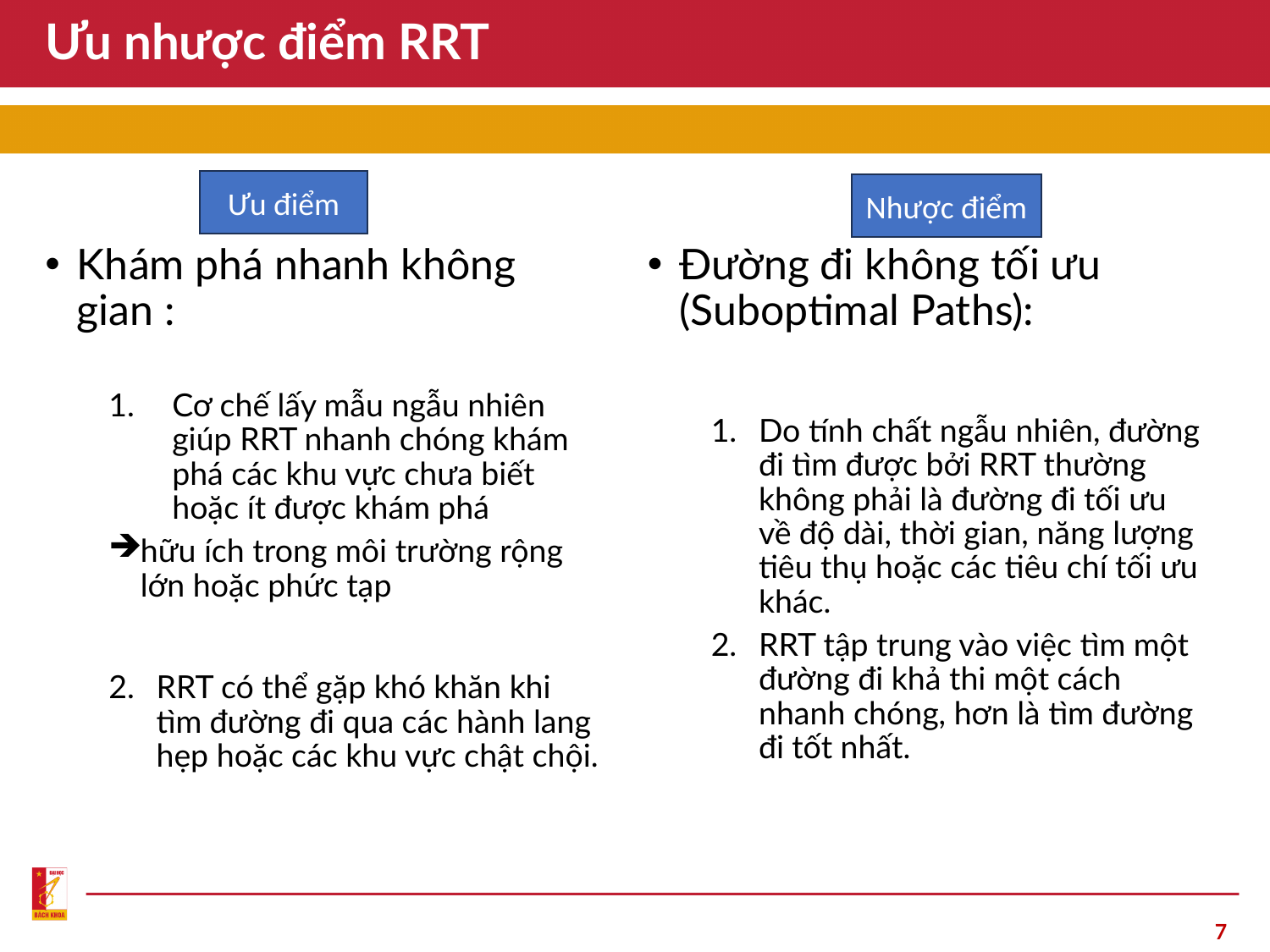

# Ưu nhược điểm RRT
Ưu điểm
Nhược điểm
Khám phá nhanh không gian :
Cơ chế lấy mẫu ngẫu nhiên giúp RRT nhanh chóng khám phá các khu vực chưa biết hoặc ít được khám phá
hữu ích trong môi trường rộng lớn hoặc phức tạp

RRT có thể gặp khó khăn khi tìm đường đi qua các hành lang hẹp hoặc các khu vực chật chội.
Đường đi không tối ưu (Suboptimal Paths):

Do tính chất ngẫu nhiên, đường đi tìm được bởi RRT thường không phải là đường đi tối ưu về độ dài, thời gian, năng lượng tiêu thụ hoặc các tiêu chí tối ưu khác.
RRT tập trung vào việc tìm một đường đi khả thi một cách nhanh chóng, hơn là tìm đường đi tốt nhất.
7